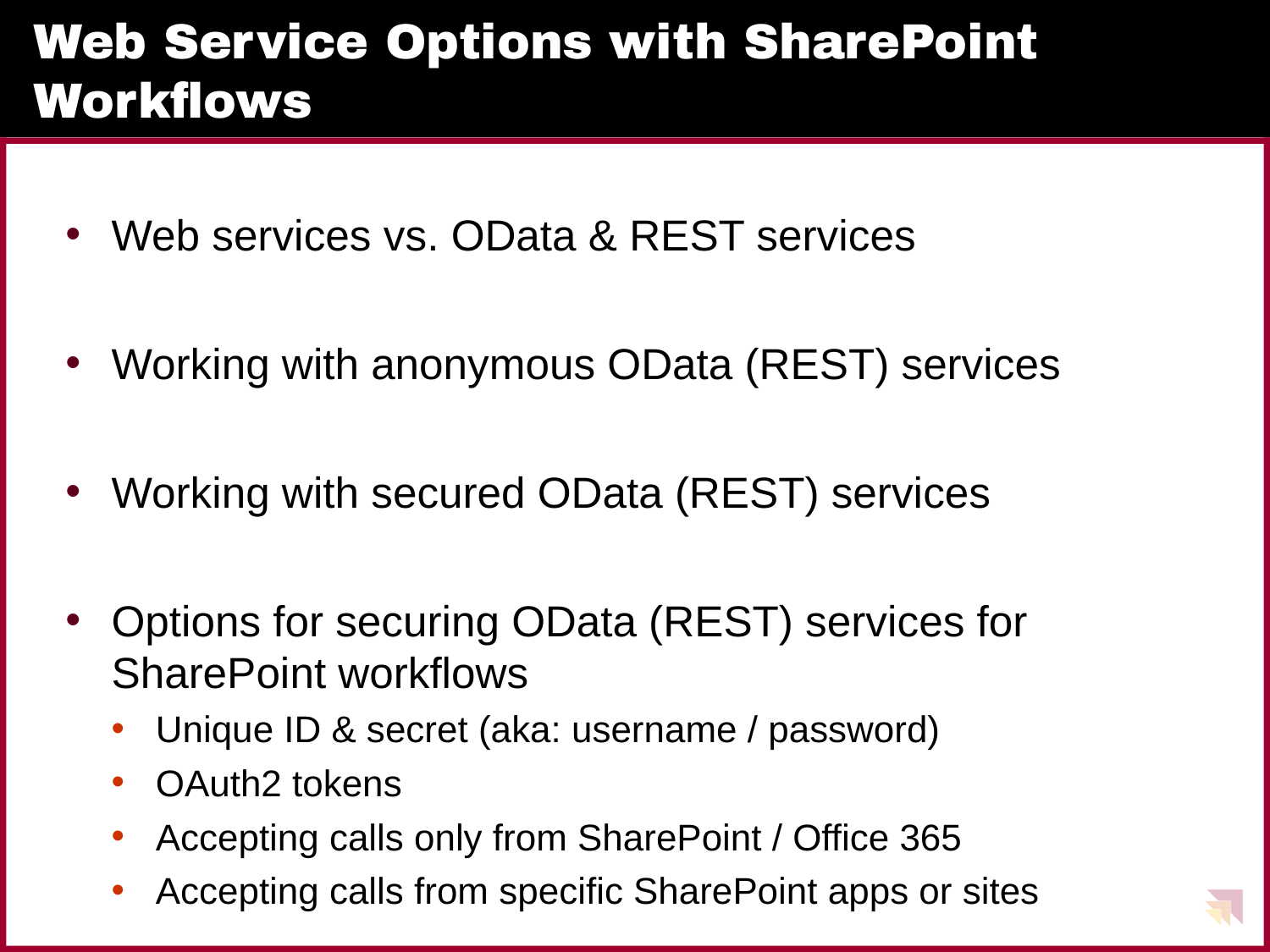

# Web Service Options with SharePoint Workflows
Web services vs. OData & REST services

Working with anonymous OData (REST) services

Working with secured OData (REST) services

Options for securing OData (REST) services for SharePoint workflows
Unique ID & secret (aka: username / password)
OAuth2 tokens
Accepting calls only from SharePoint / Office 365
Accepting calls from specific SharePoint apps or sites